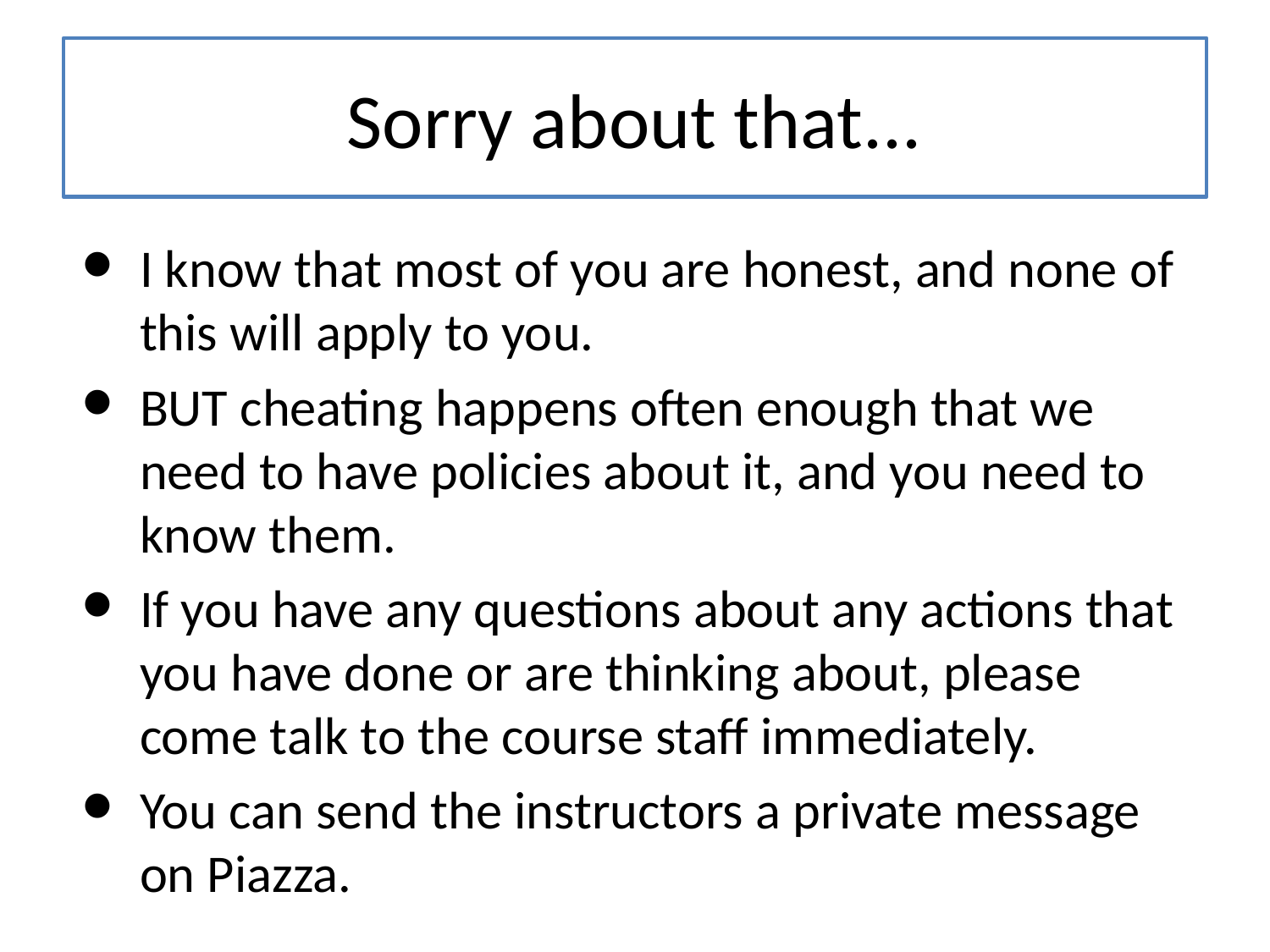

# Sorry about that...
I know that most of you are honest, and none of this will apply to you.
BUT cheating happens often enough that we need to have policies about it, and you need to know them.
If you have any questions about any actions that you have done or are thinking about, please come talk to the course staff immediately.
You can send the instructors a private message on Piazza.